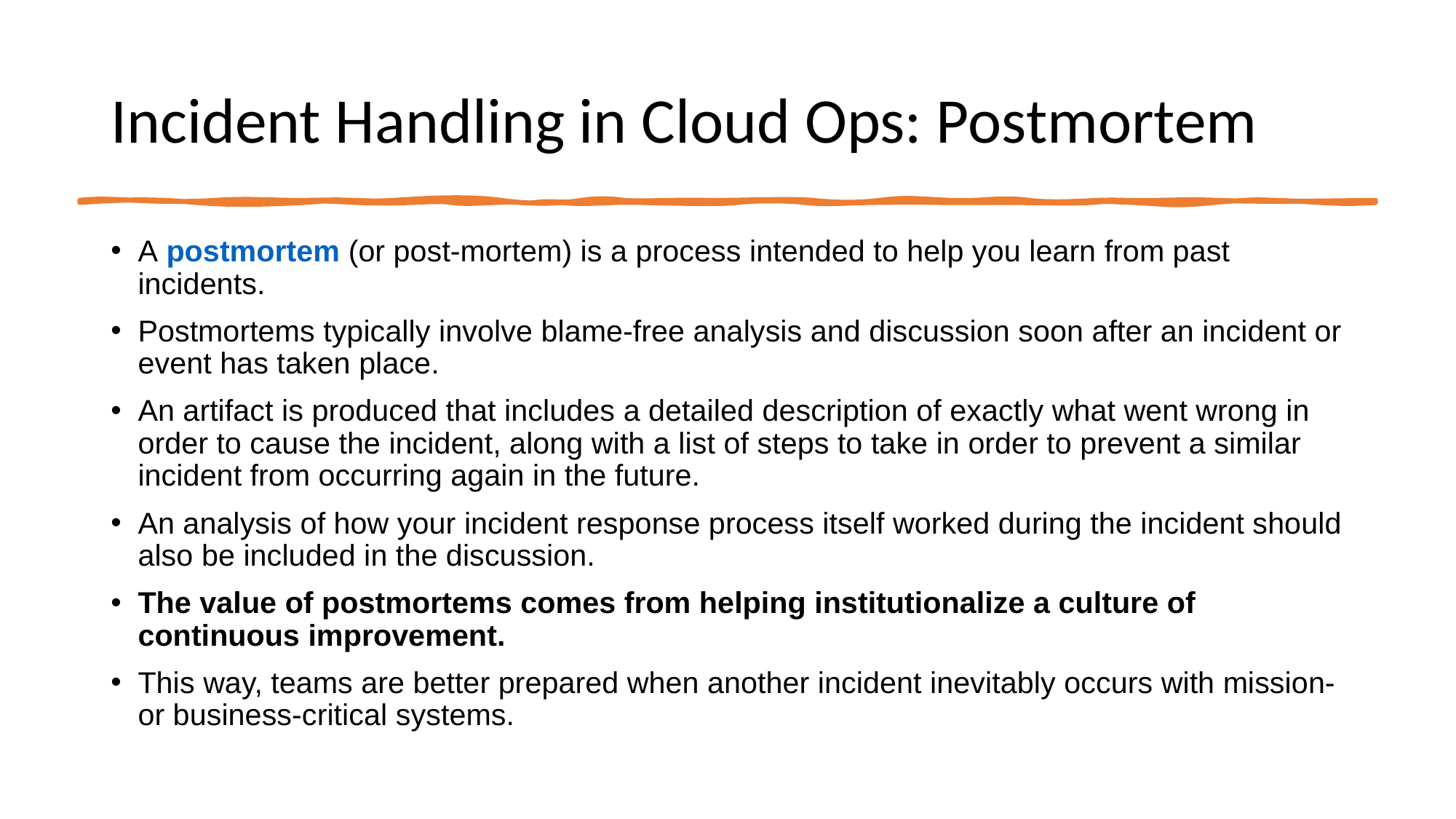

# Incident Handling in Cloud Ops: Postmortem

A postmortem (or post-mortem) is a process intended to help you learn from past incidents.
Postmortems typically involve blame-free analysis and discussion soon after an incident or event has taken place.
An artifact is produced that includes a detailed description of exactly what went wrong in order to cause the incident, along with a list of steps to take in order to prevent a similar incident from occurring again in the future.
An analysis of how your incident response process itself worked during the incident should also be included in the discussion.
The value of postmortems comes from helping institutionalize a culture of continuous improvement.
This way, teams are better prepared when another incident inevitably occurs with mission- or business-critical systems.